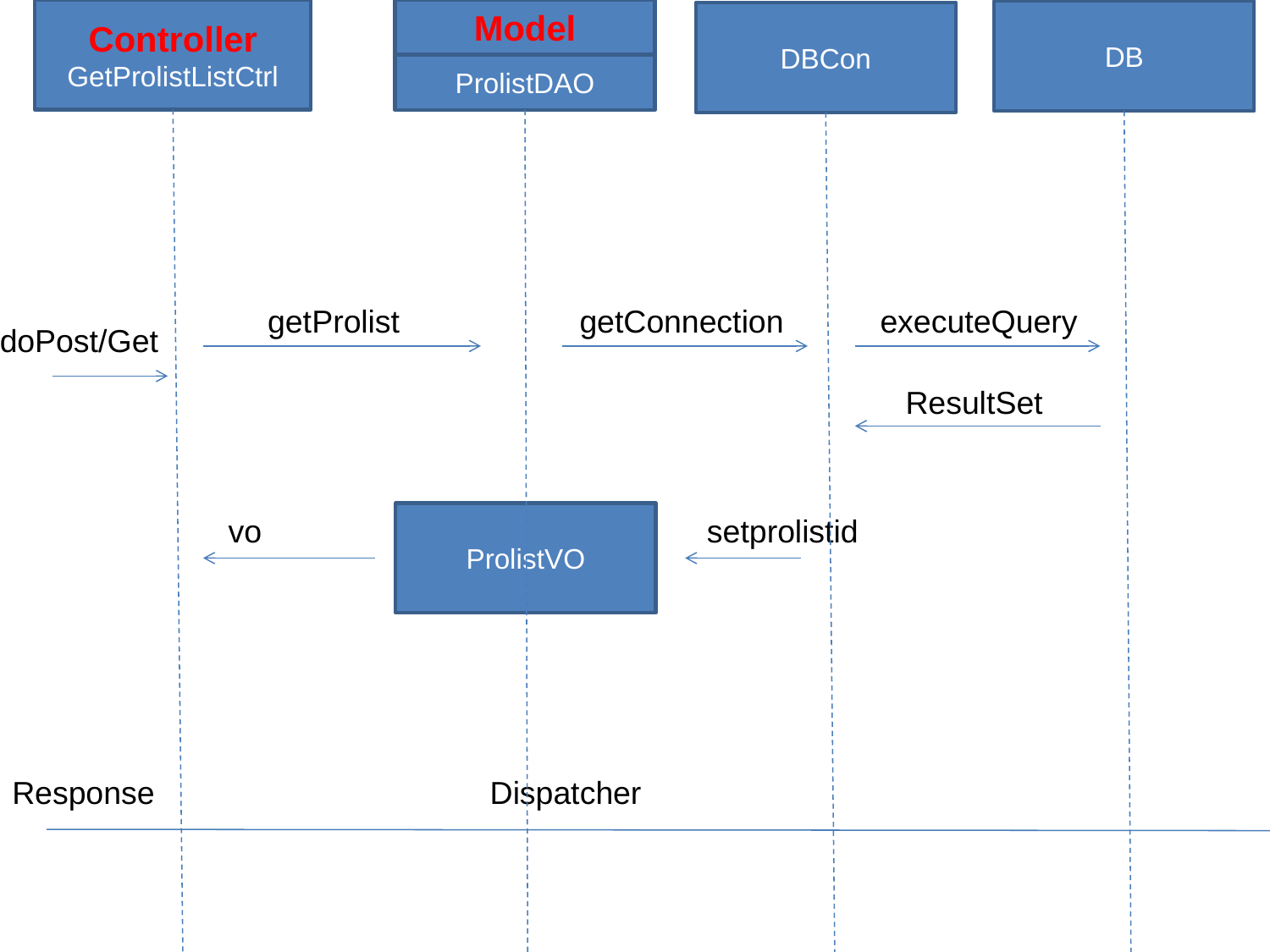

Controller
GetProlistListCtrl
Model
DB
DBCon
VIEW
getProlistList.jsp
ProlistDAO
getProlist
getConnection
executeQuery
doPost/Get
ResultSet
ProlistVO
vo
setprolistid
Response
Dispatcher